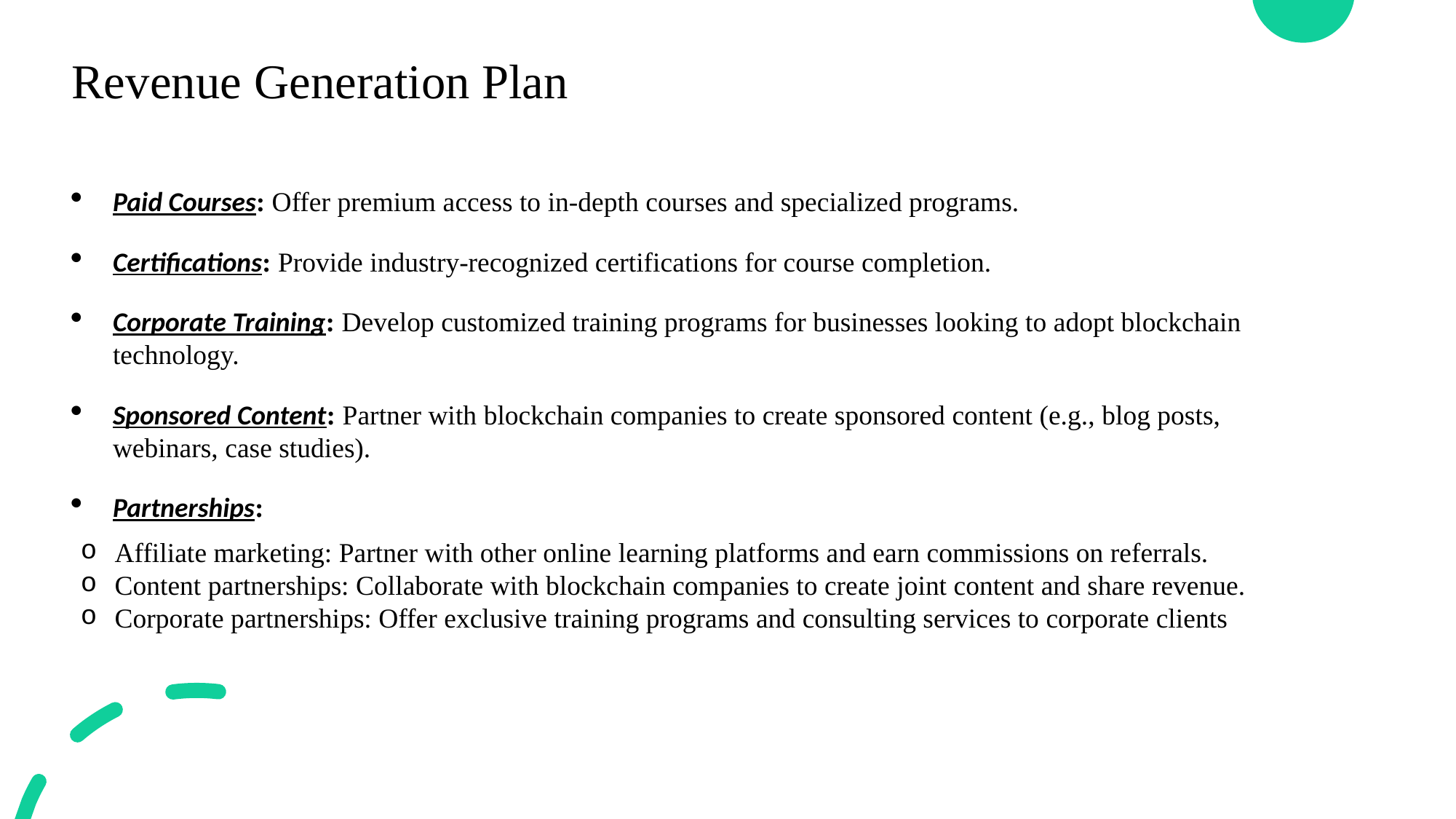

# Revenue Generation Plan
Paid Courses: Offer premium access to in-depth courses and specialized programs.
Certifications: Provide industry-recognized certifications for course completion.
Corporate Training: Develop customized training programs for businesses looking to adopt blockchain technology.
Sponsored Content: Partner with blockchain companies to create sponsored content (e.g., blog posts, webinars, case studies).
Partnerships:
Affiliate marketing: Partner with other online learning platforms and earn commissions on referrals.
Content partnerships: Collaborate with blockchain companies to create joint content and share revenue.
Corporate partnerships: Offer exclusive training programs and consulting services to corporate clients